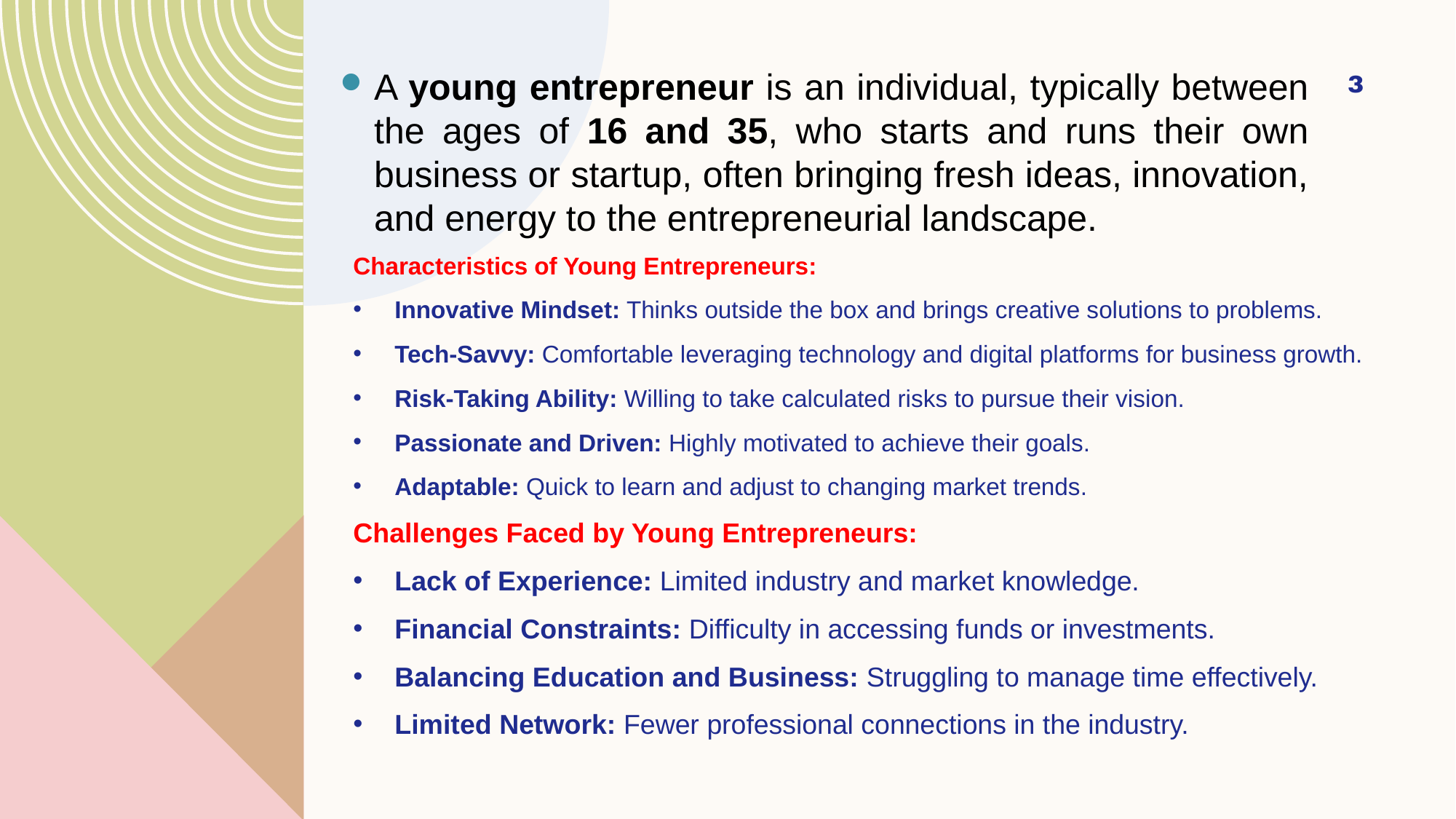

3
A young entrepreneur is an individual, typically between the ages of 16 and 35, who starts and runs their own business or startup, often bringing fresh ideas, innovation, and energy to the entrepreneurial landscape.
Characteristics of Young Entrepreneurs:
Innovative Mindset: Thinks outside the box and brings creative solutions to problems.
Tech-Savvy: Comfortable leveraging technology and digital platforms for business growth.
Risk-Taking Ability: Willing to take calculated risks to pursue their vision.
Passionate and Driven: Highly motivated to achieve their goals.
Adaptable: Quick to learn and adjust to changing market trends.
Challenges Faced by Young Entrepreneurs:
Lack of Experience: Limited industry and market knowledge.
Financial Constraints: Difficulty in accessing funds or investments.
Balancing Education and Business: Struggling to manage time effectively.
Limited Network: Fewer professional connections in the industry.